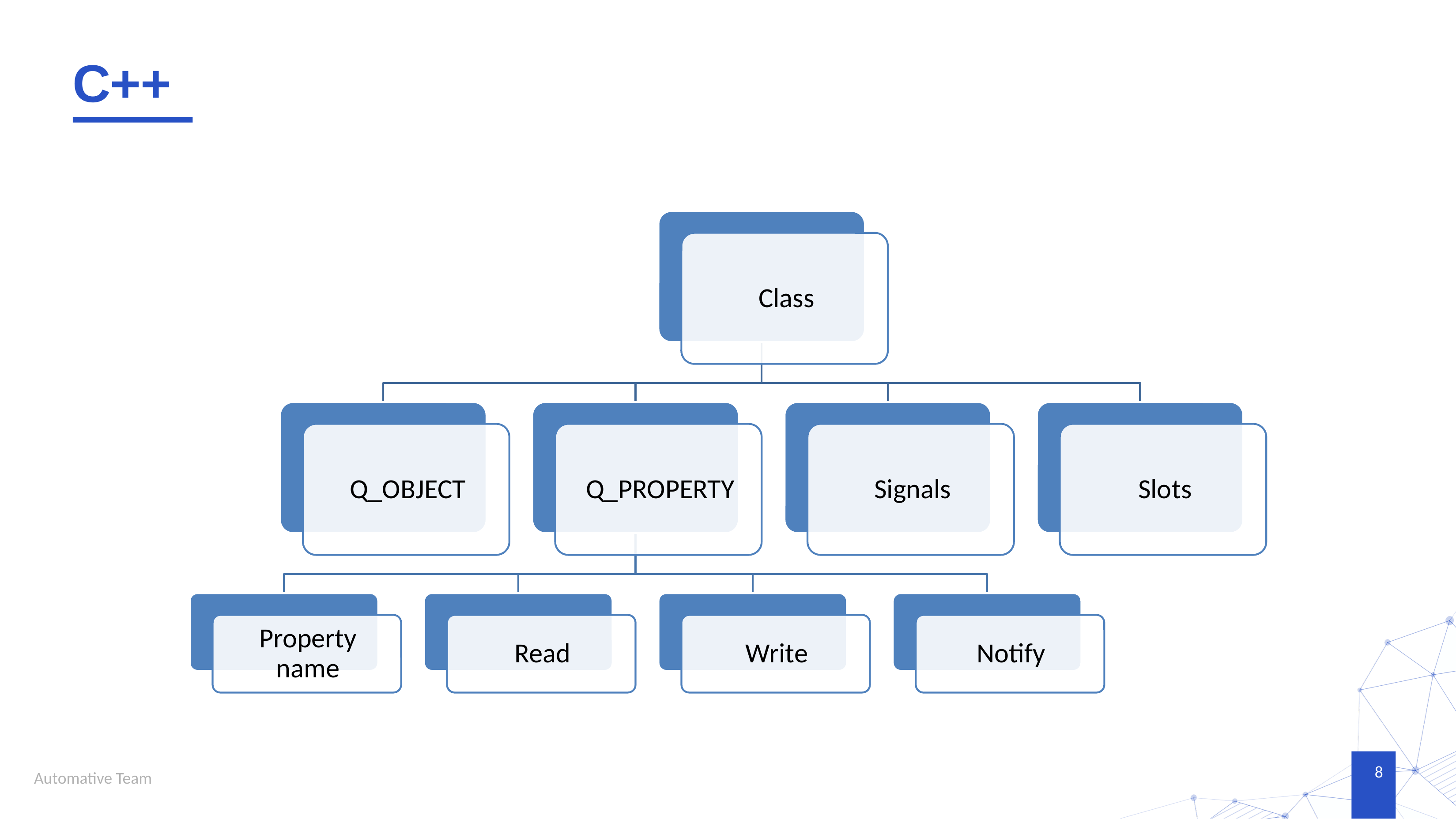

# C++
Class
Q_OBJECT
Q_PROPERTY
Property name
Read
Write
Notify
Signals
Slots
8
Automative Team